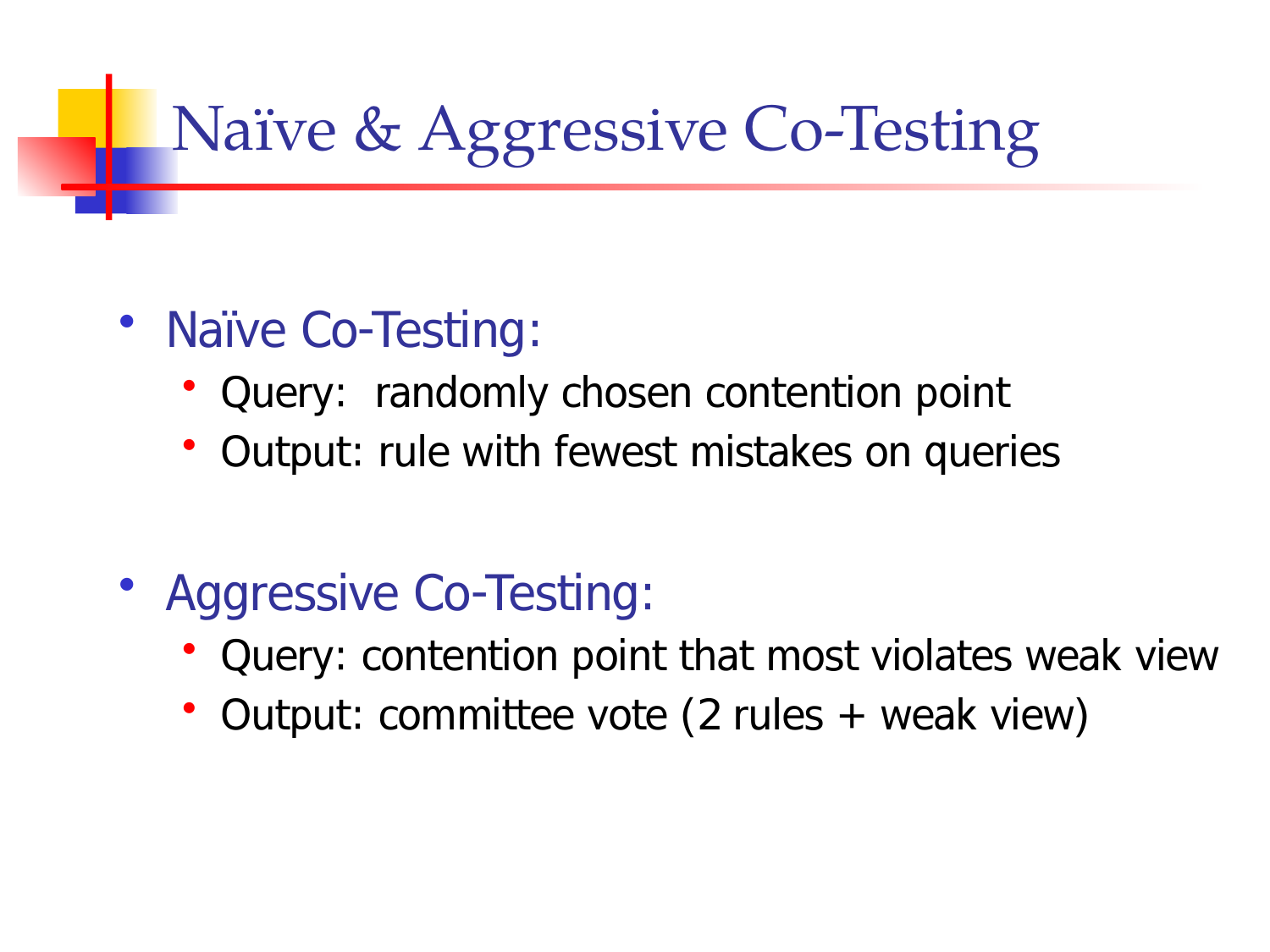

# Naïve & Aggressive Co-Testing

Naïve Co-Testing:
Query:  randomly chosen contention point
Output: rule with fewest mistakes on queries

Aggressive Co-Testing:
Query: contention point that most violates weak view
Output: committee vote (2 rules + weak view)